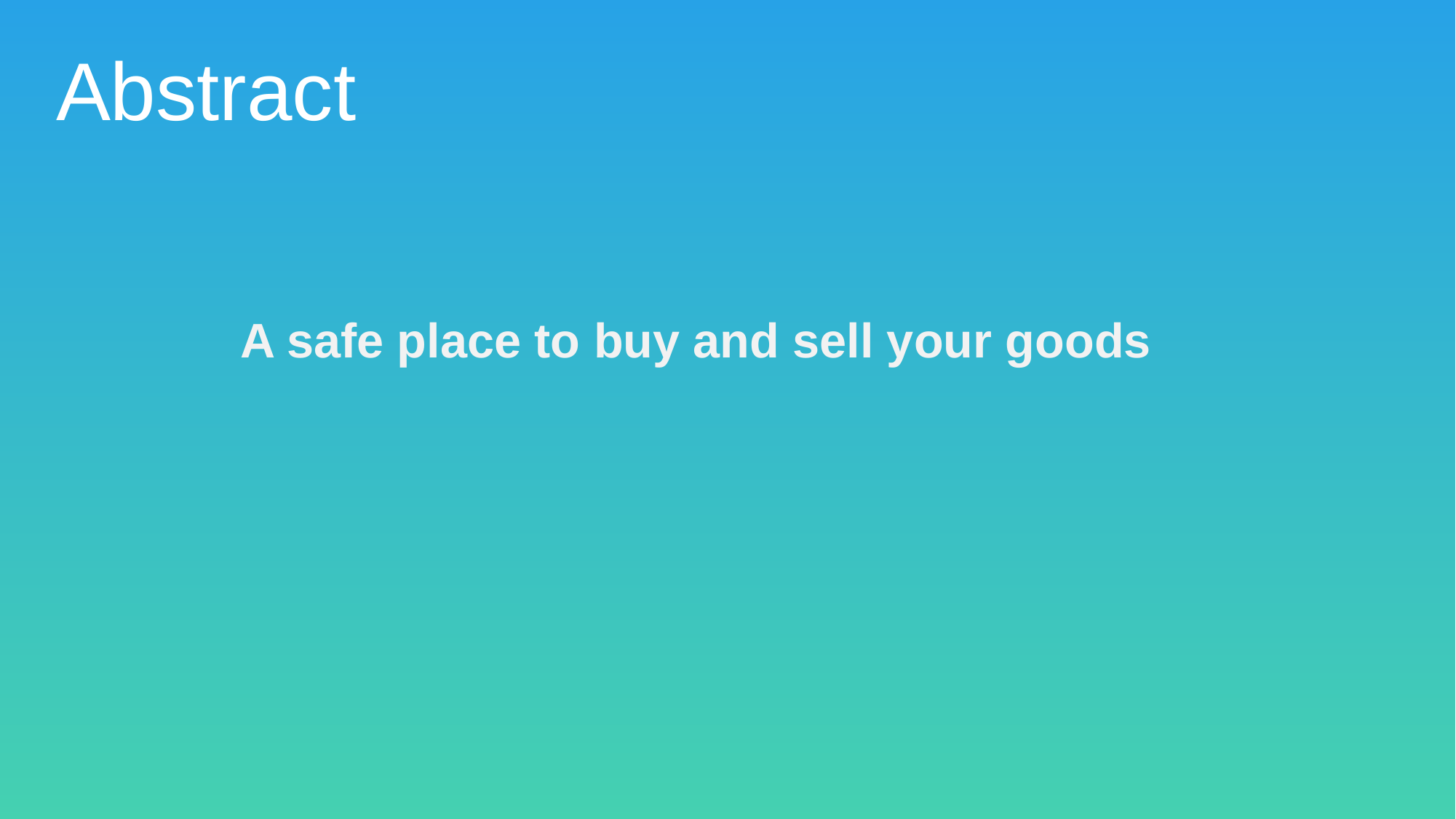

Abstract
A safe place to buy and sell your goods